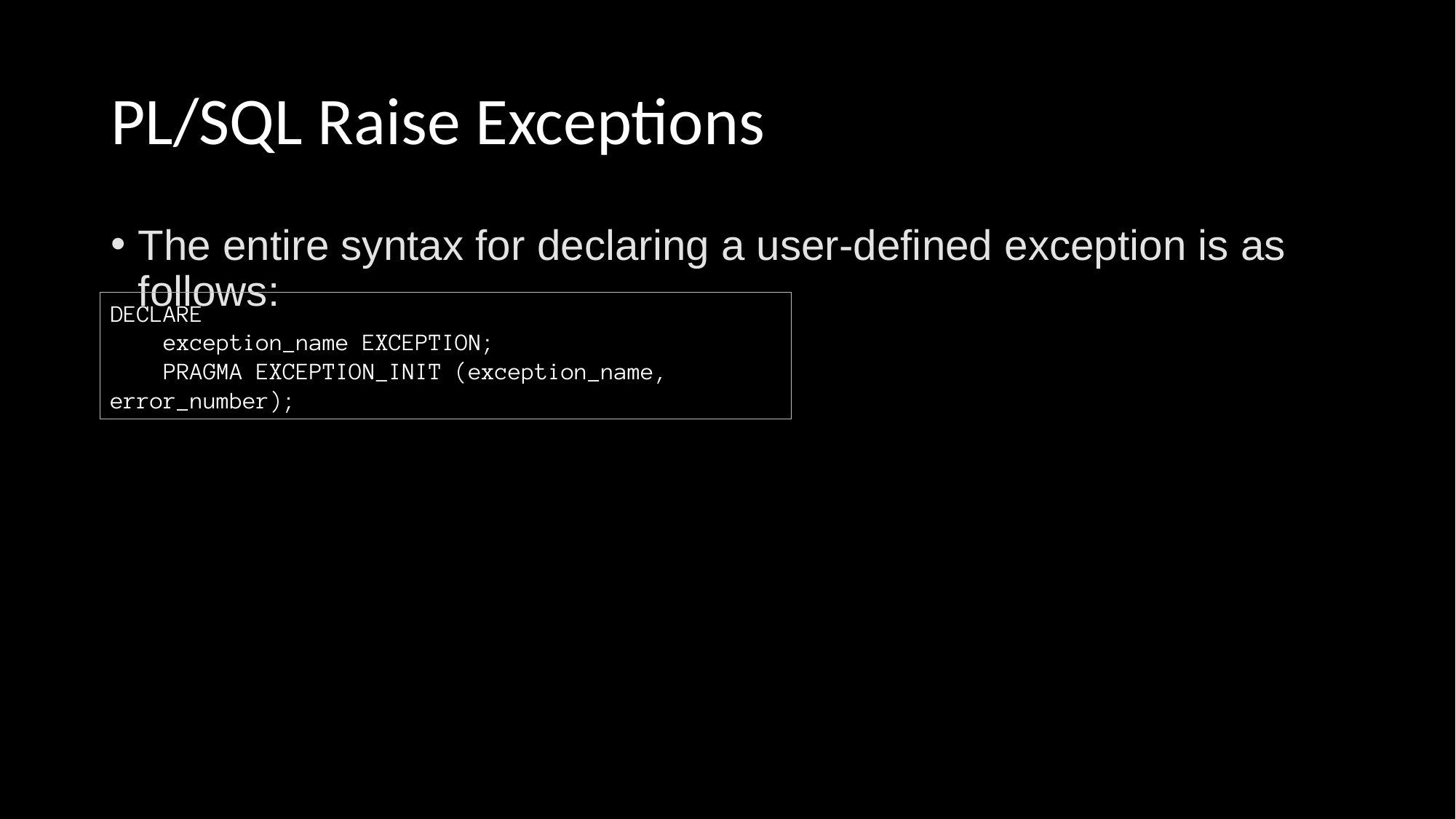

# PL/SQL Raise Exceptions
The entire syntax for declaring a user-defined exception is as follows:
DECLARE
    exception_name EXCEPTION;
    PRAGMA EXCEPTION_INIT (exception_name, error_number);